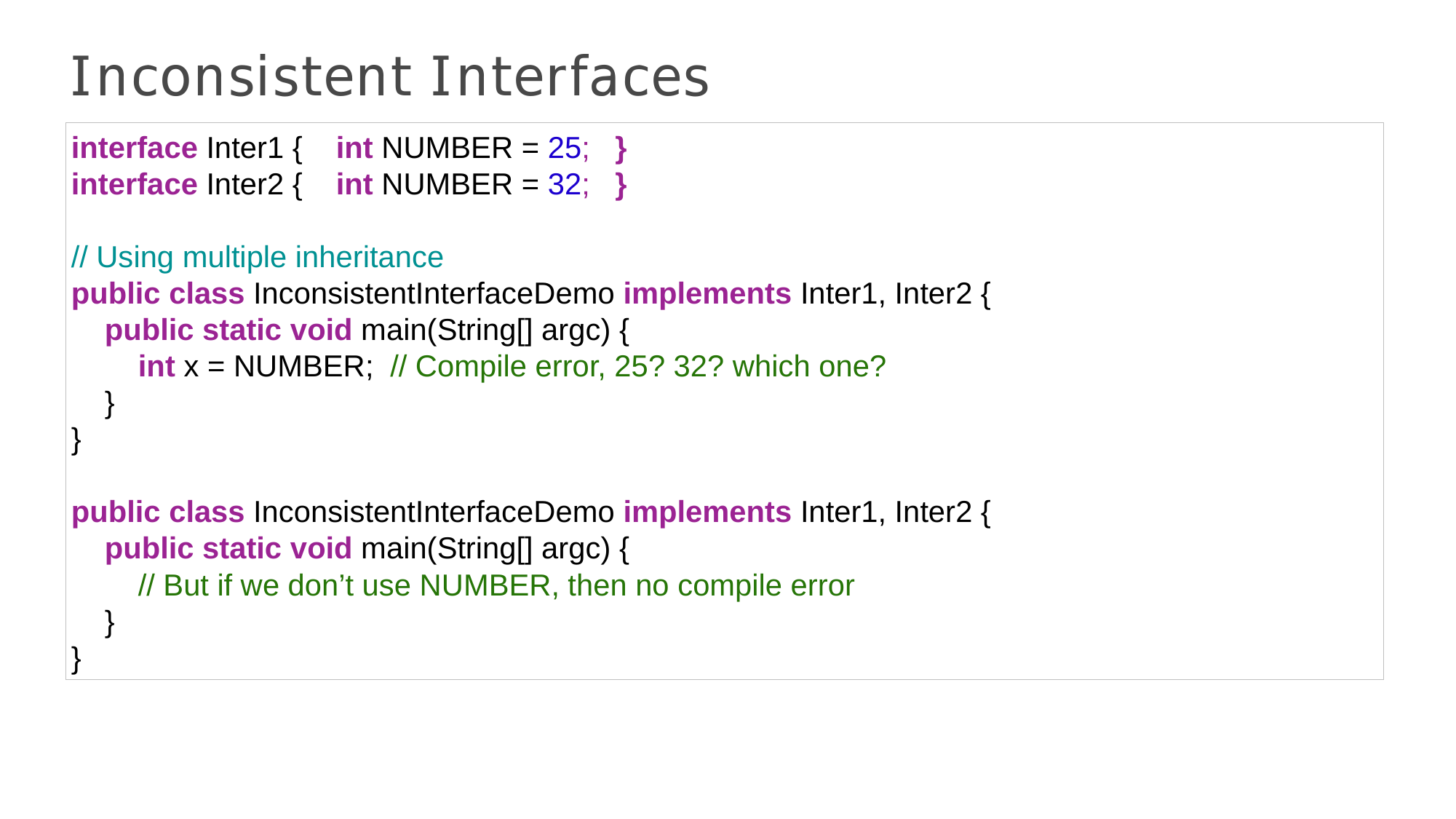

# Inconsistent Interfaces
interface Inter1 {    int NUMBER = 25;   }
interface Inter2 {    int NUMBER = 32;   }
// Using multiple inheritance
public class InconsistentInterfaceDemo implements Inter1, Inter2 {
    public static void main(String[] argc) {
        int x = NUMBER;  // Compile error, 25? 32? which one?
    }
}

public class InconsistentInterfaceDemo implements Inter1, Inter2 {
    public static void main(String[] argc) {
        // But if we don’t use NUMBER, then no compile error
    }
}
21